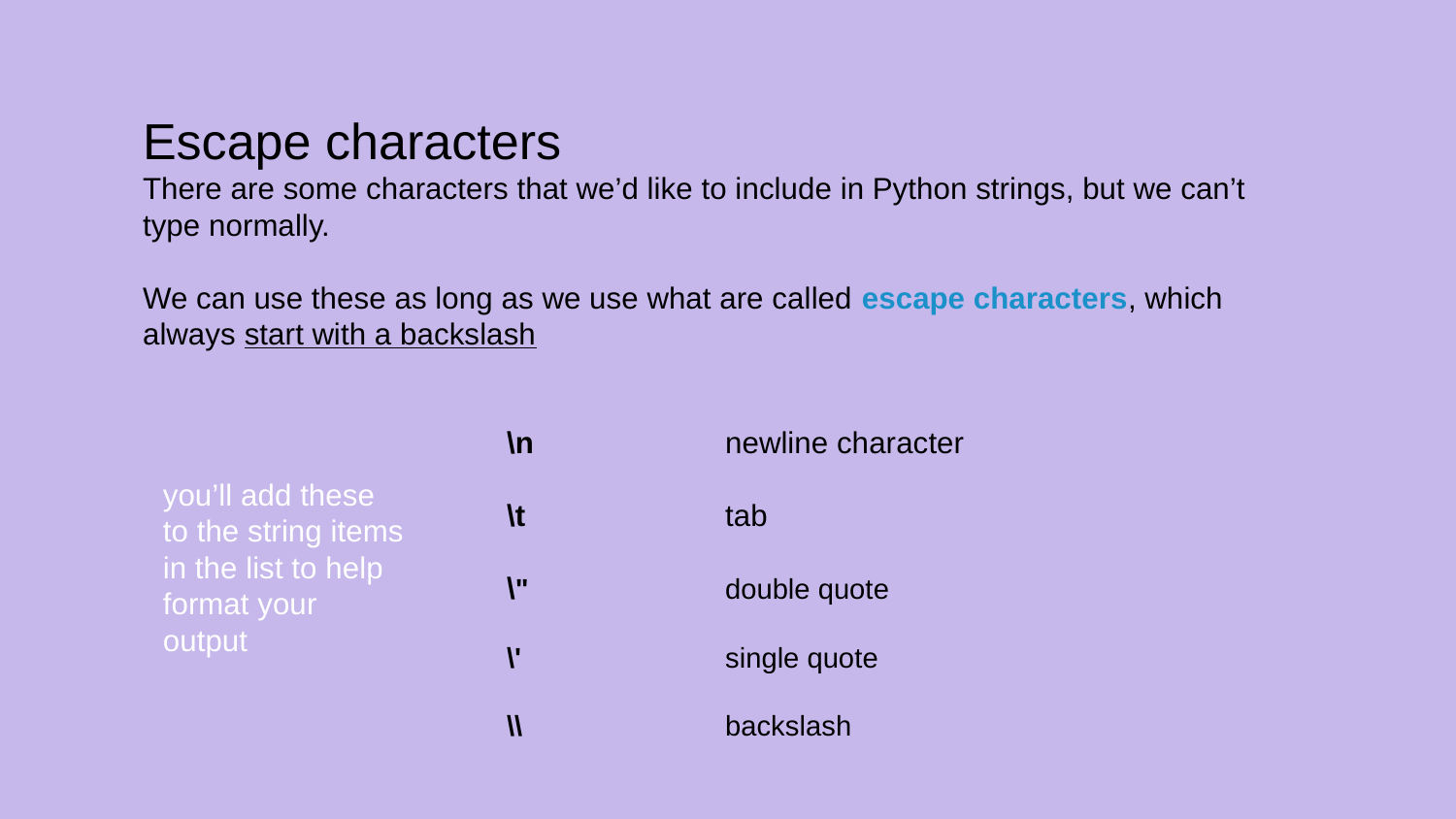

Escape characters
There are some characters that we’d like to include in Python strings, but we can’t type normally.

We can use these as long as we use what are called escape characters, which always start with a backslash

\n		newline character

\t		tab

\"		double quote

\'		single quote

\\		backslash
you’ll add these to the string items in the list to help format your output